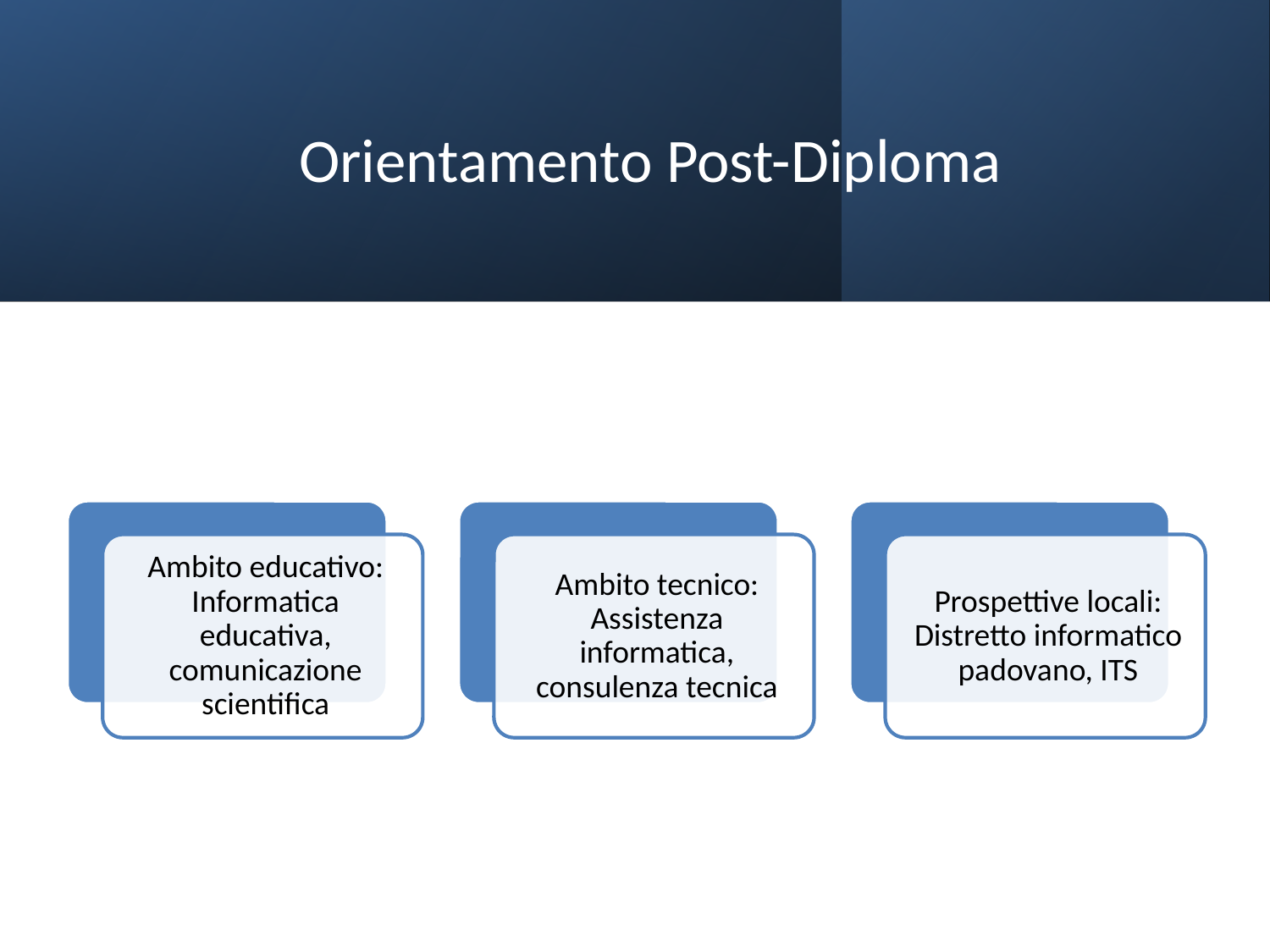

# Orientamento Post-Diploma
Ambito educativo: Informatica educativa, comunicazione scientifica
Ambito tecnico: Assistenza informatica, consulenza tecnica
Prospettive locali: Distretto informatico padovano, ITS